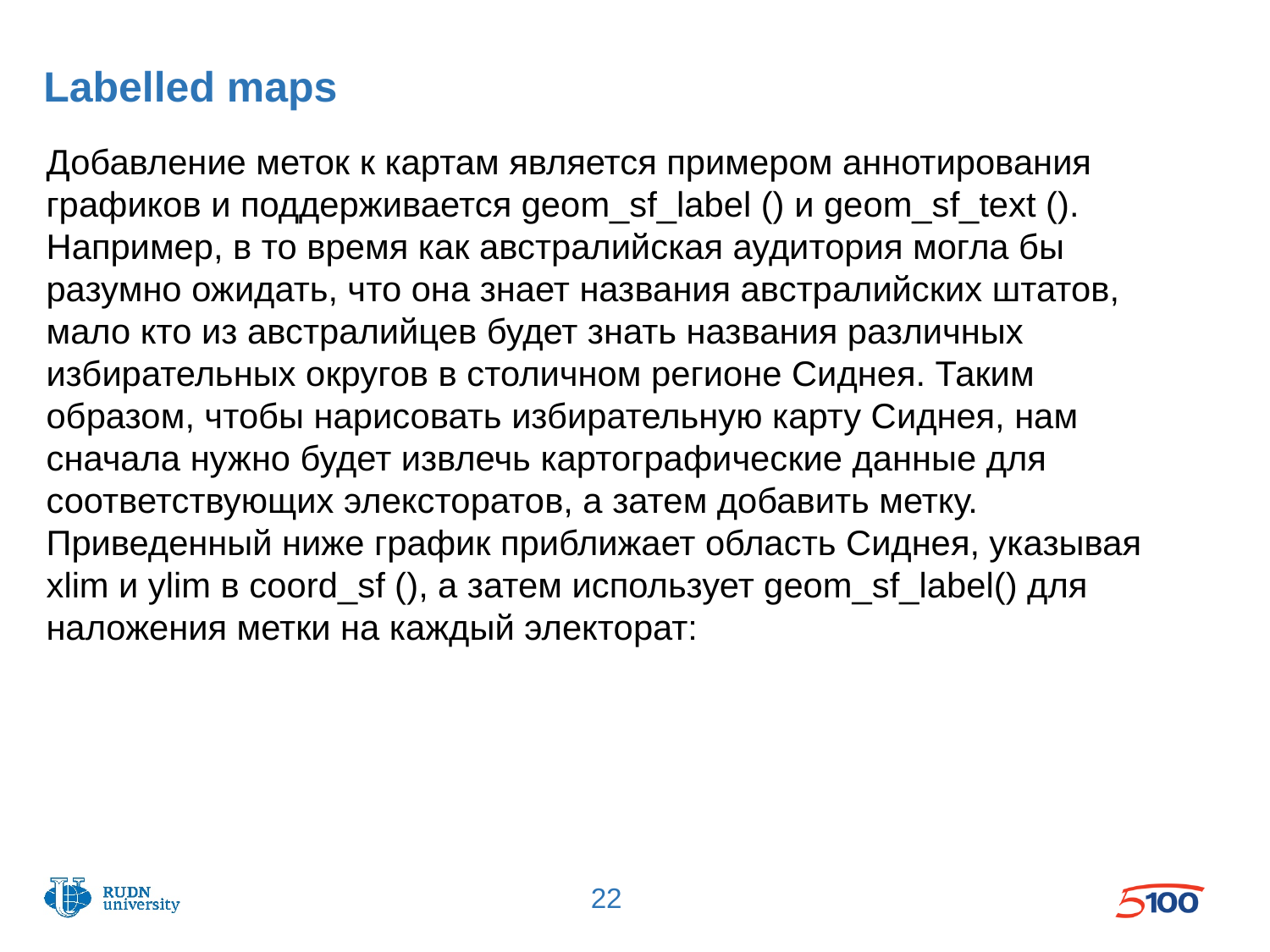

# Labelled maps
Добавление меток к картам является примером аннотирования графиков и поддерживается geom_sf_label () и geom_sf_text (). Например, в то время как австралийская аудитория могла бы разумно ожидать, что она знает названия австралийских штатов, мало кто из австралийцев будет знать названия различных избирательных округов в столичном регионе Сиднея. Таким образом, чтобы нарисовать избирательную карту Сиднея, нам сначала нужно будет извлечь картографические данные для соответствующих элексторатов, а затем добавить метку. Приведенный ниже график приближает область Сиднея, указывая xlim и ylim в coord_sf (), а затем использует geom_sf_label() для наложения метки на каждый электорат:
22